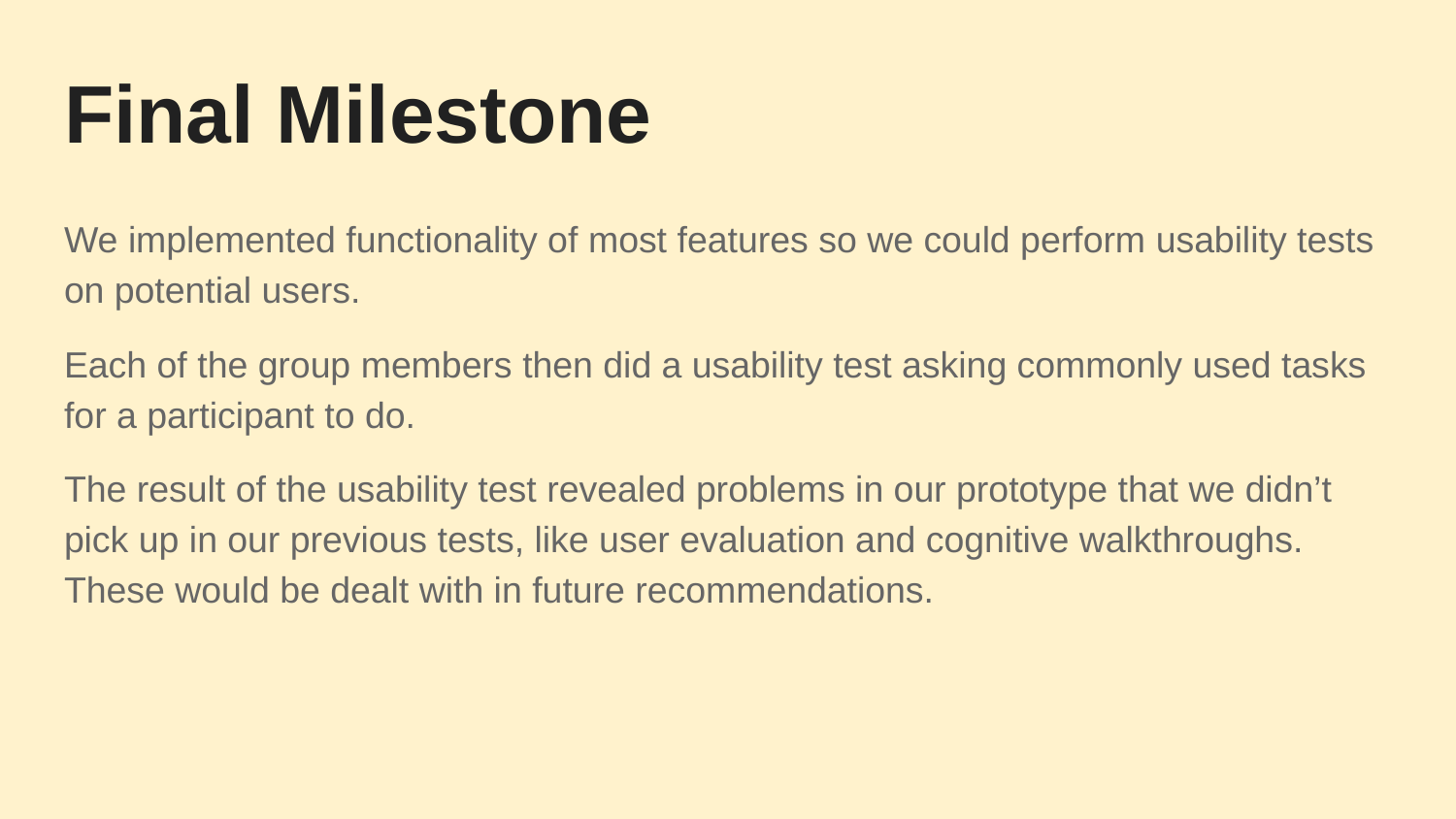

# Final Milestone
We implemented functionality of most features so we could perform usability tests on potential users.
Each of the group members then did a usability test asking commonly used tasks for a participant to do.
The result of the usability test revealed problems in our prototype that we didn’t pick up in our previous tests, like user evaluation and cognitive walkthroughs. These would be dealt with in future recommendations.